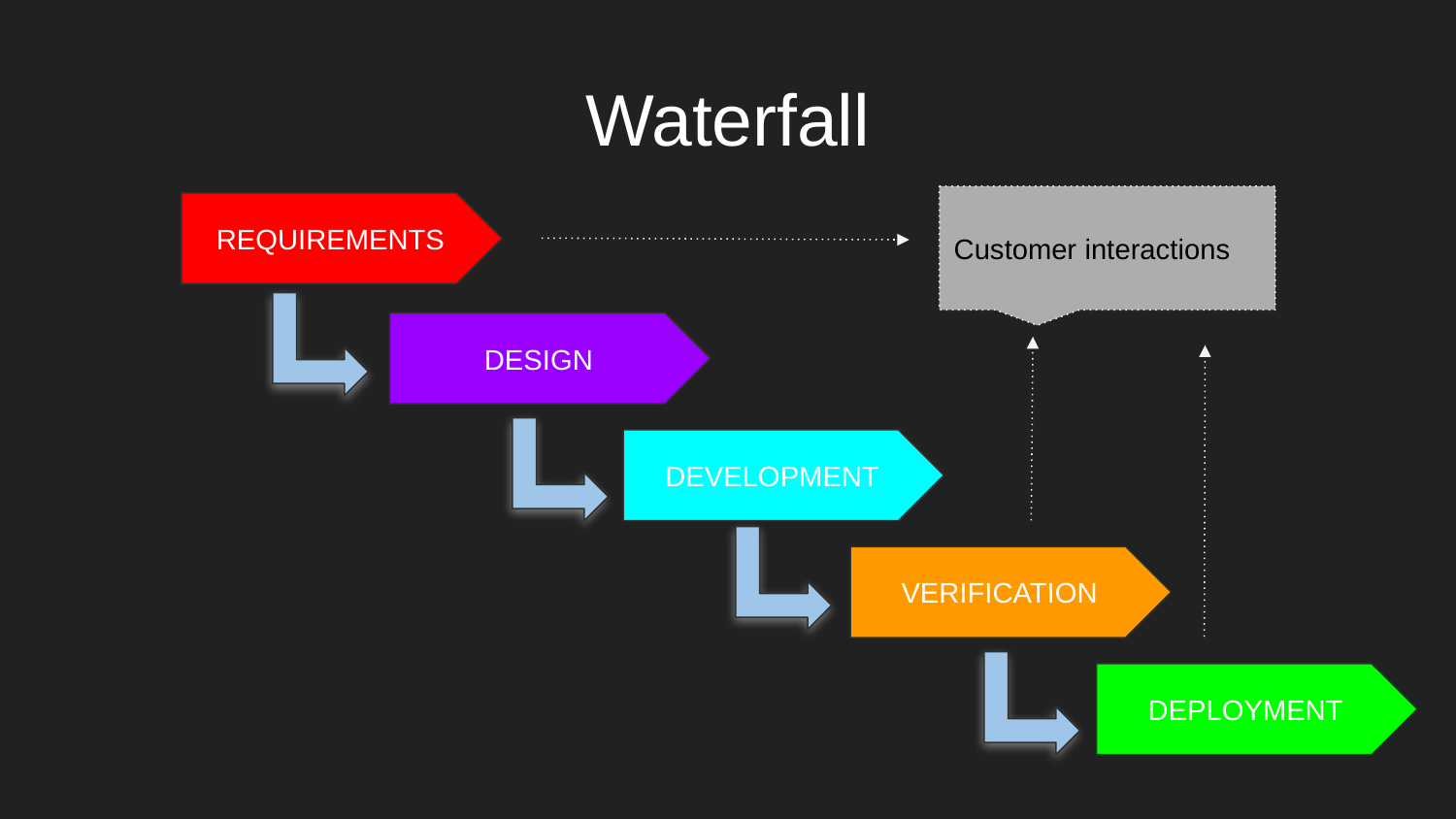

# Waterfall
Customer interactions
REQUIREMENTS

DESIGN

DEVELOPMENT

VERIFICATION

DEPLOYMENT